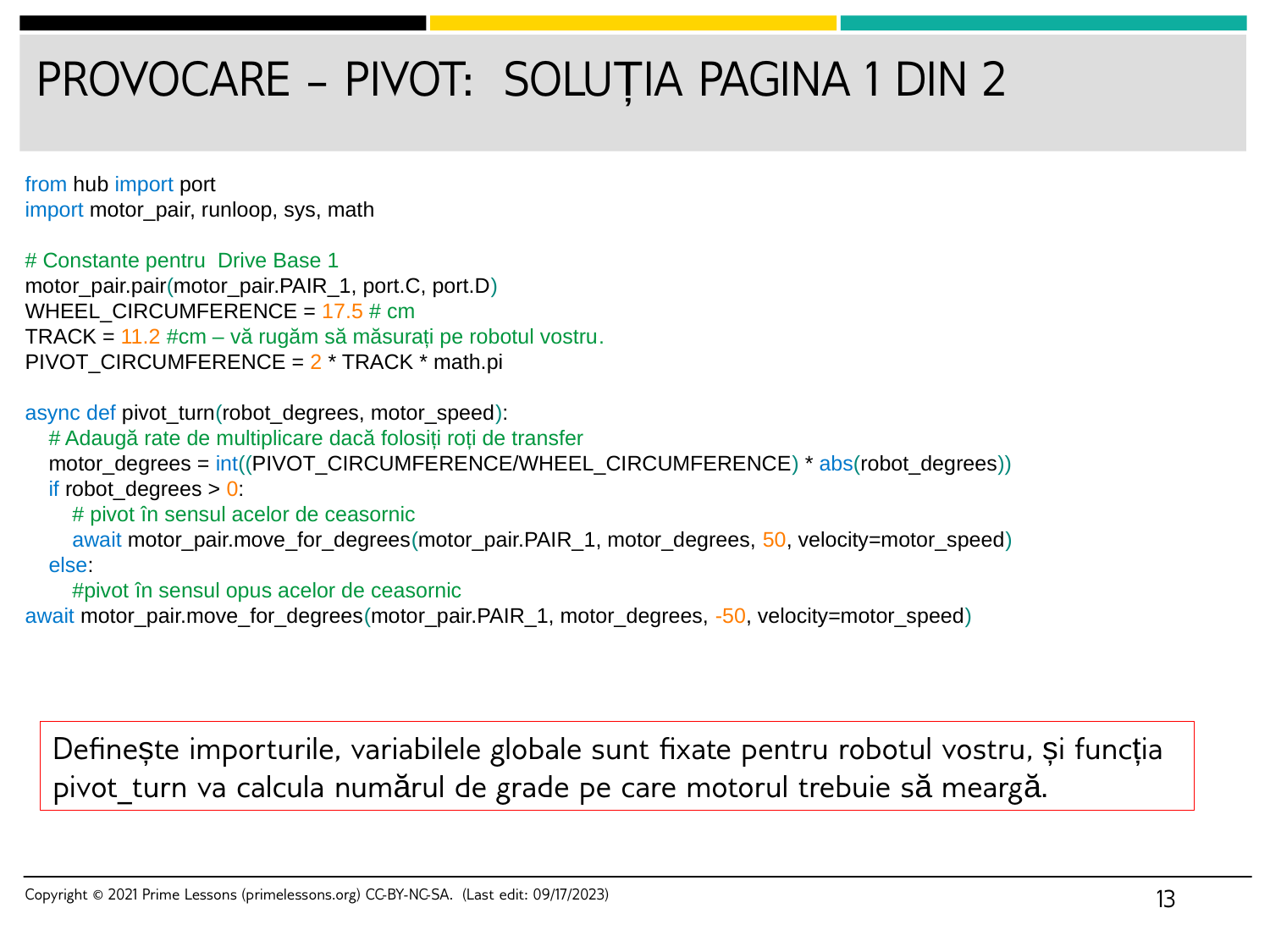

# PROVOCARE – PIVOT:  SOLUȚIA PAGINA 1 DIN 2
from hub import port
import motor_pair, runloop, sys, math
# Constante pentru  Drive Base 1
motor_pair.pair(motor_pair.PAIR_1, port.C, port.D)
WHEEL_CIRCUMFERENCE = 17.5 # cm
TRACK = 11.2 #cm – vă rugăm să măsurați pe robotul vostru.
PIVOT_CIRCUMFERENCE = 2 * TRACK * math.pi
async def pivot_turn(robot_degrees, motor_speed):
    # Adaugă rate de multiplicare dacă folosiți roți de transfer
    motor_degrees = int((PIVOT_CIRCUMFERENCE/WHEEL_CIRCUMFERENCE) * abs(robot_degrees))
    if robot_degrees > 0:
        # pivot în sensul acelor de ceasornic
        await motor_pair.move_for_degrees(motor_pair.PAIR_1, motor_degrees, 50, velocity=motor_speed)
    else:
        #pivot în sensul opus acelor de ceasornic
await motor_pair.move_for_degrees(motor_pair.PAIR_1, motor_degrees, -50, velocity=motor_speed)
Definește importurile, variabilele globale sunt fixate pentru robotul vostru, și funcția pivot_turn va calcula numărul de grade pe care motorul trebuie să meargă.
13
Copyright © 2021 Prime Lessons (primelessons.org) CC-BY-NC-SA.  (Last edit: 09/17/2023)